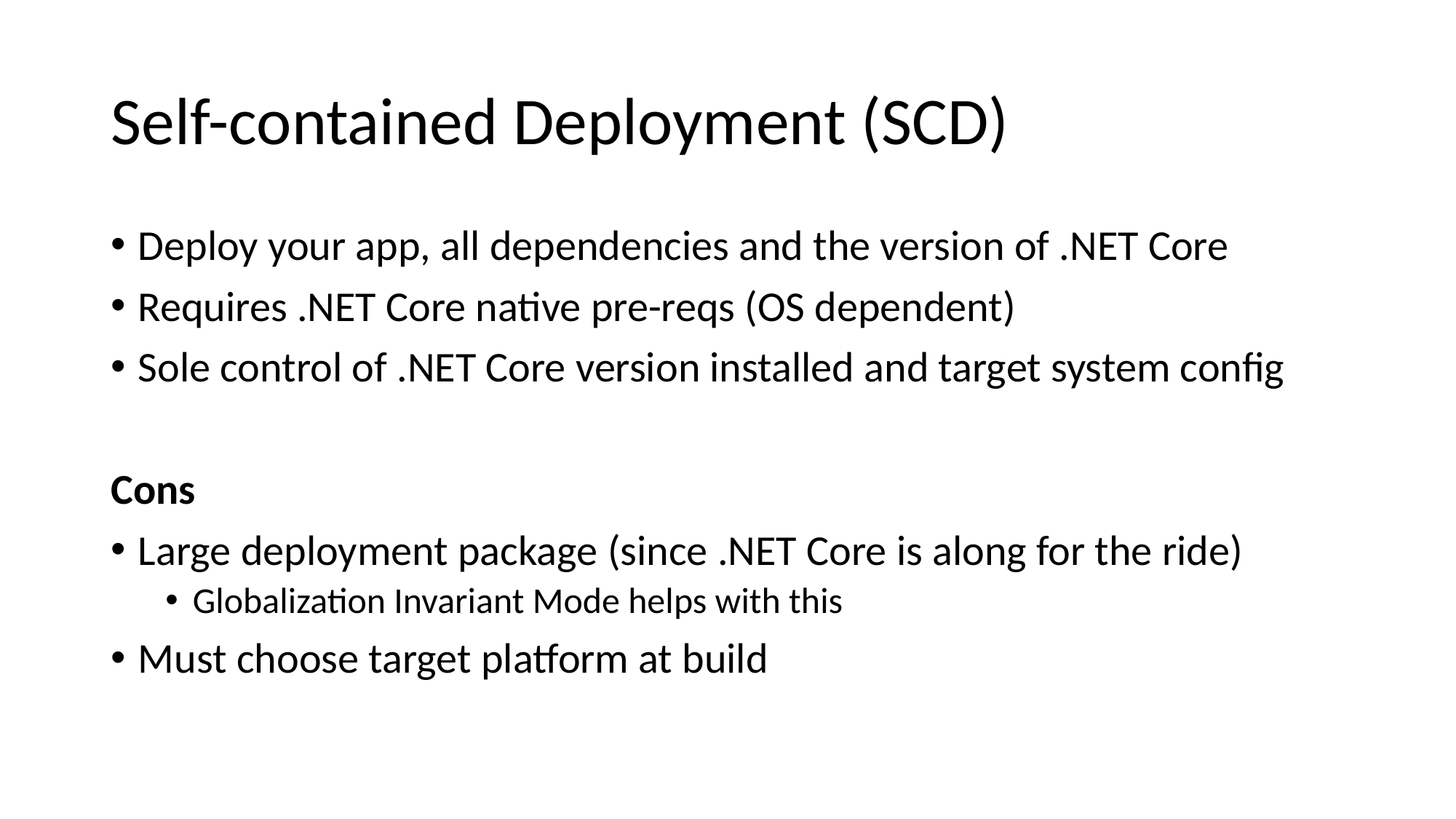

# Self-contained Deployment (SCD)
Deploy your app, all dependencies and the version of .NET Core
Requires .NET Core native pre-reqs (OS dependent)
Sole control of .NET Core version installed and target system config

Cons
Large deployment package (since .NET Core is along for the ride)
Globalization Invariant Mode helps with this
Must choose target platform at build